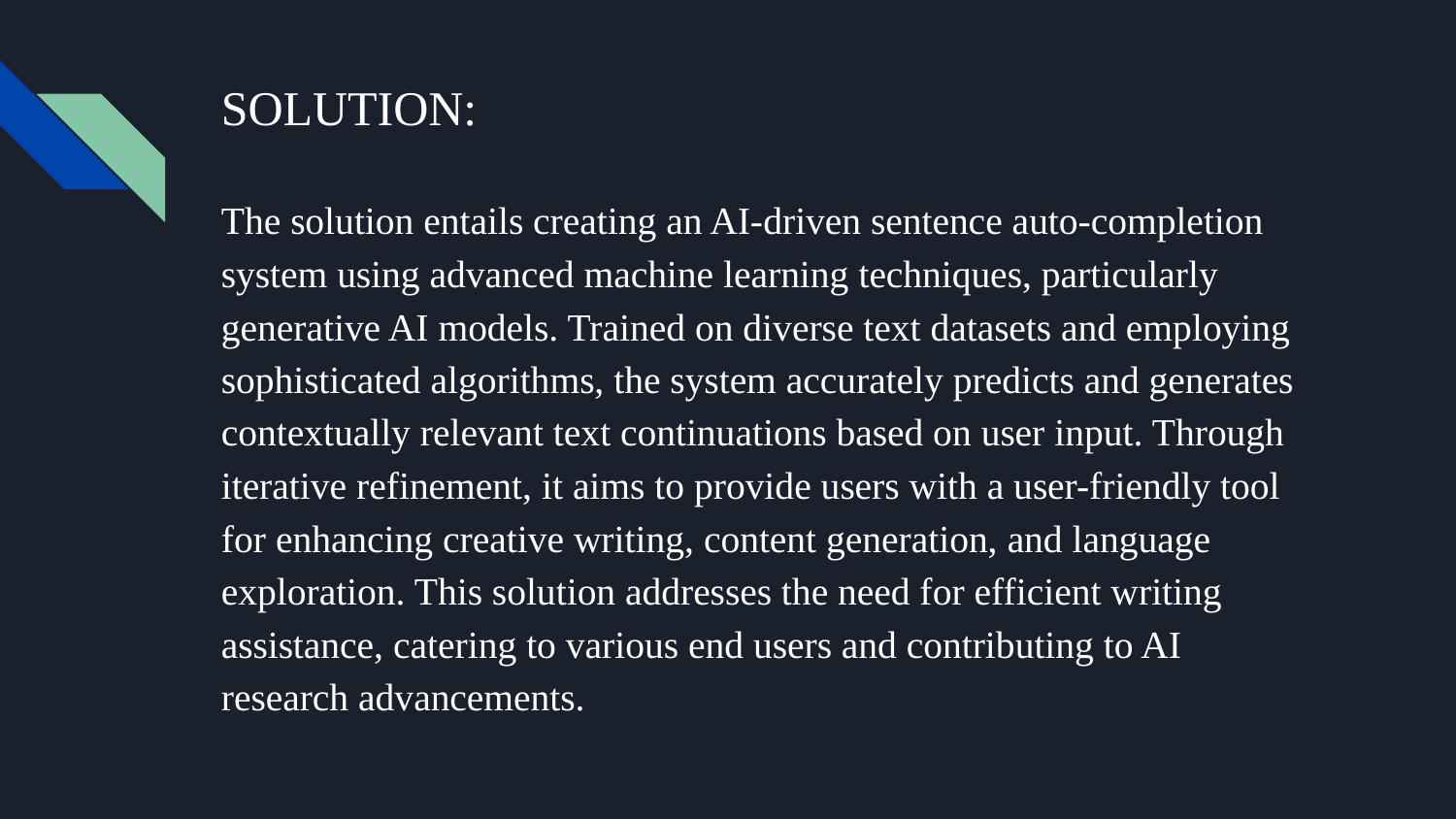

# SOLUTION:
The solution entails creating an AI-driven sentence auto-completion system using advanced machine learning techniques, particularly generative AI models. Trained on diverse text datasets and employing sophisticated algorithms, the system accurately predicts and generates contextually relevant text continuations based on user input. Through iterative refinement, it aims to provide users with a user-friendly tool for enhancing creative writing, content generation, and language exploration. This solution addresses the need for efficient writing assistance, catering to various end users and contributing to AI research advancements.